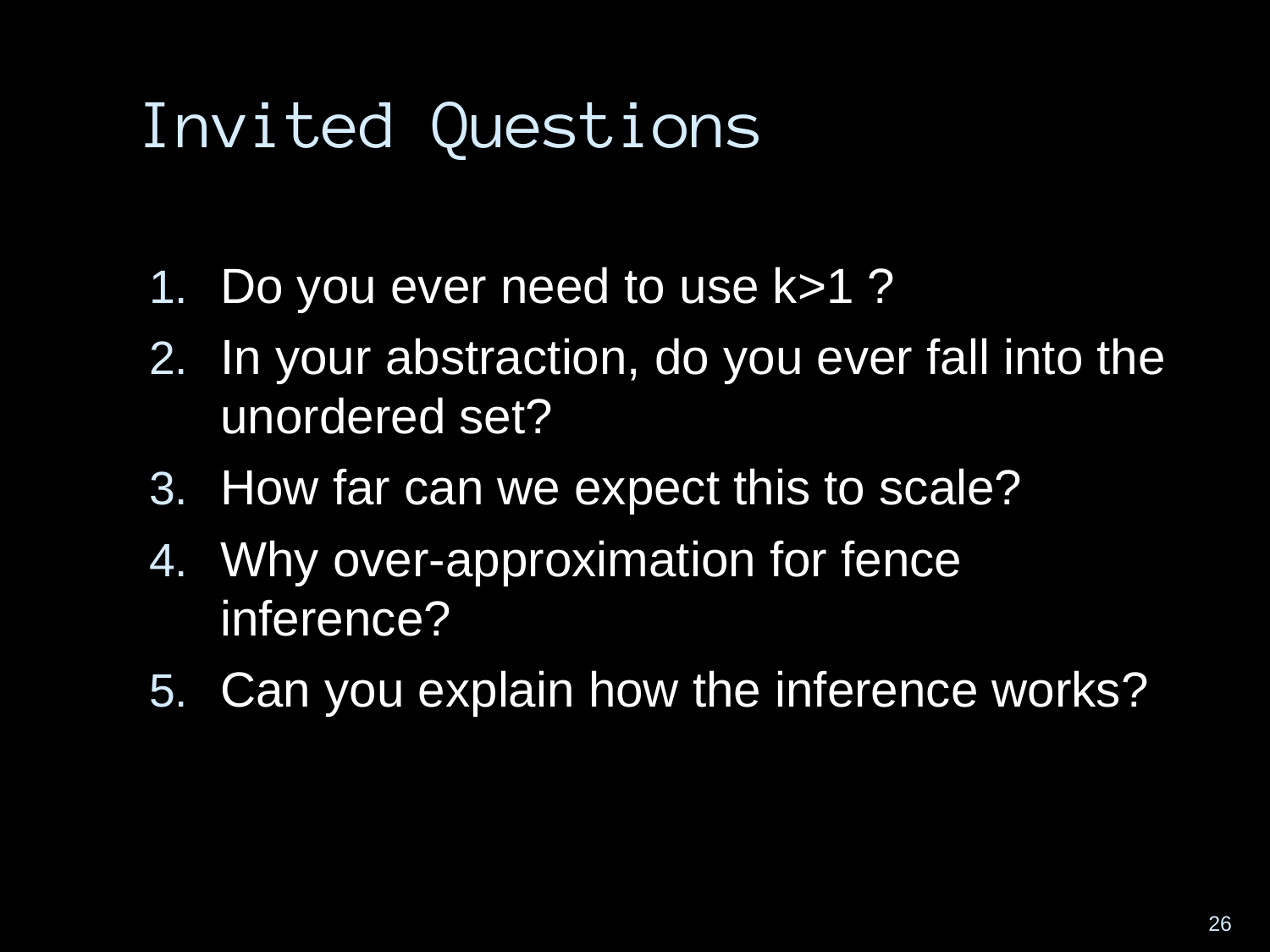

# Invited Questions
Do you ever need to use k>1 ?
In your abstraction, do you ever fall into the unordered set?
How far can we expect this to scale?
Why over-approximation for fence inference?
Can you explain how the inference works?
26